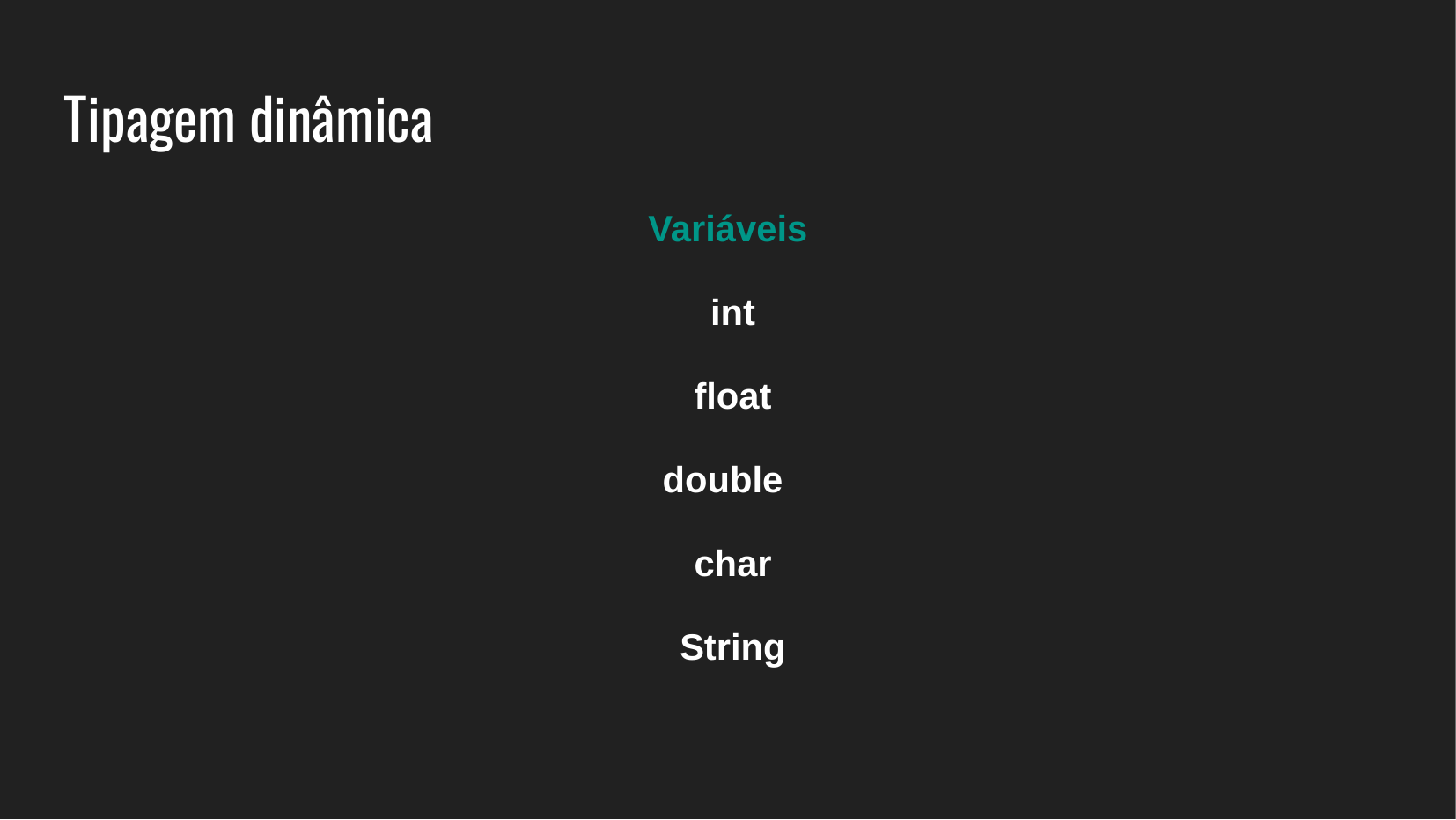

# Tipagem dinâmica
Variáveis
 int
 float
 double
 char
 String